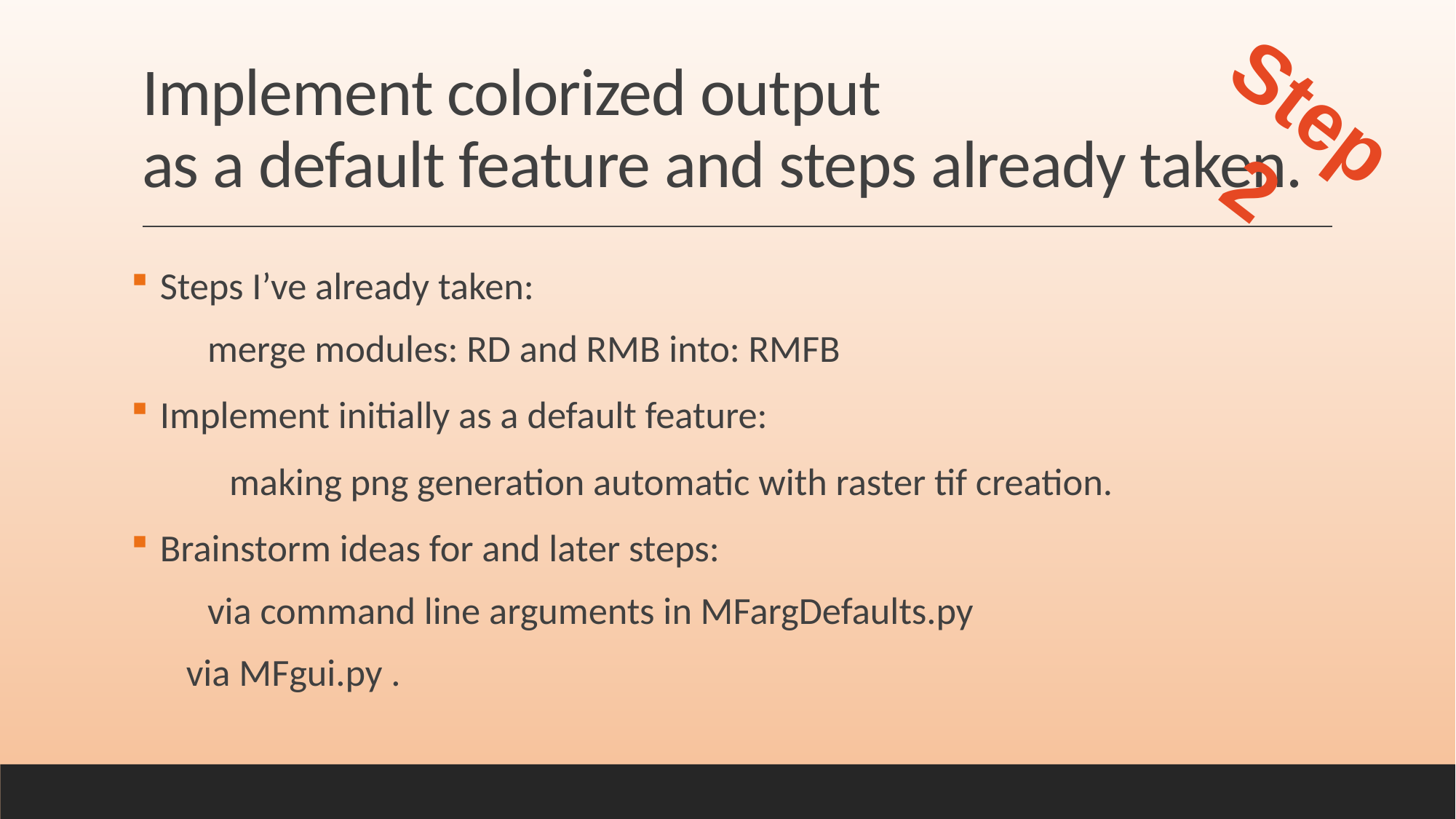

# Implement colorized output as a default feature and steps already taken.
Step 2
Steps I’ve already taken:
merge modules: RD and RMB into: RMFB
Implement initially as a default feature:
	making png generation automatic with raster tif creation.
Brainstorm ideas for and later steps:
	via command line arguments in MFargDefaults.py
	via MFgui.py .